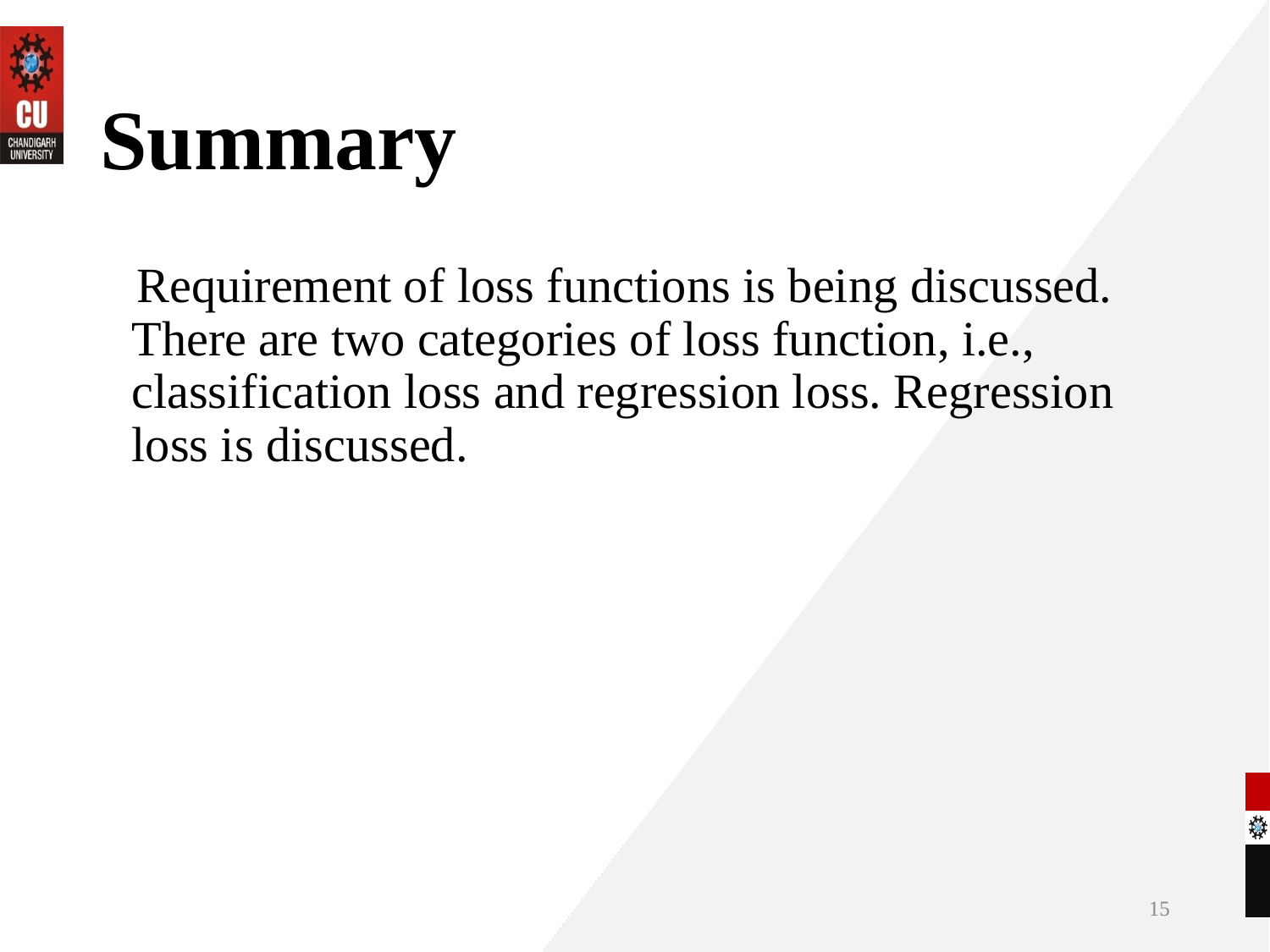

# Summary
   Requirement of loss functions is being discussed. There are two categories of loss function, i.e., classification loss and regression loss. Regression loss is discussed.
15